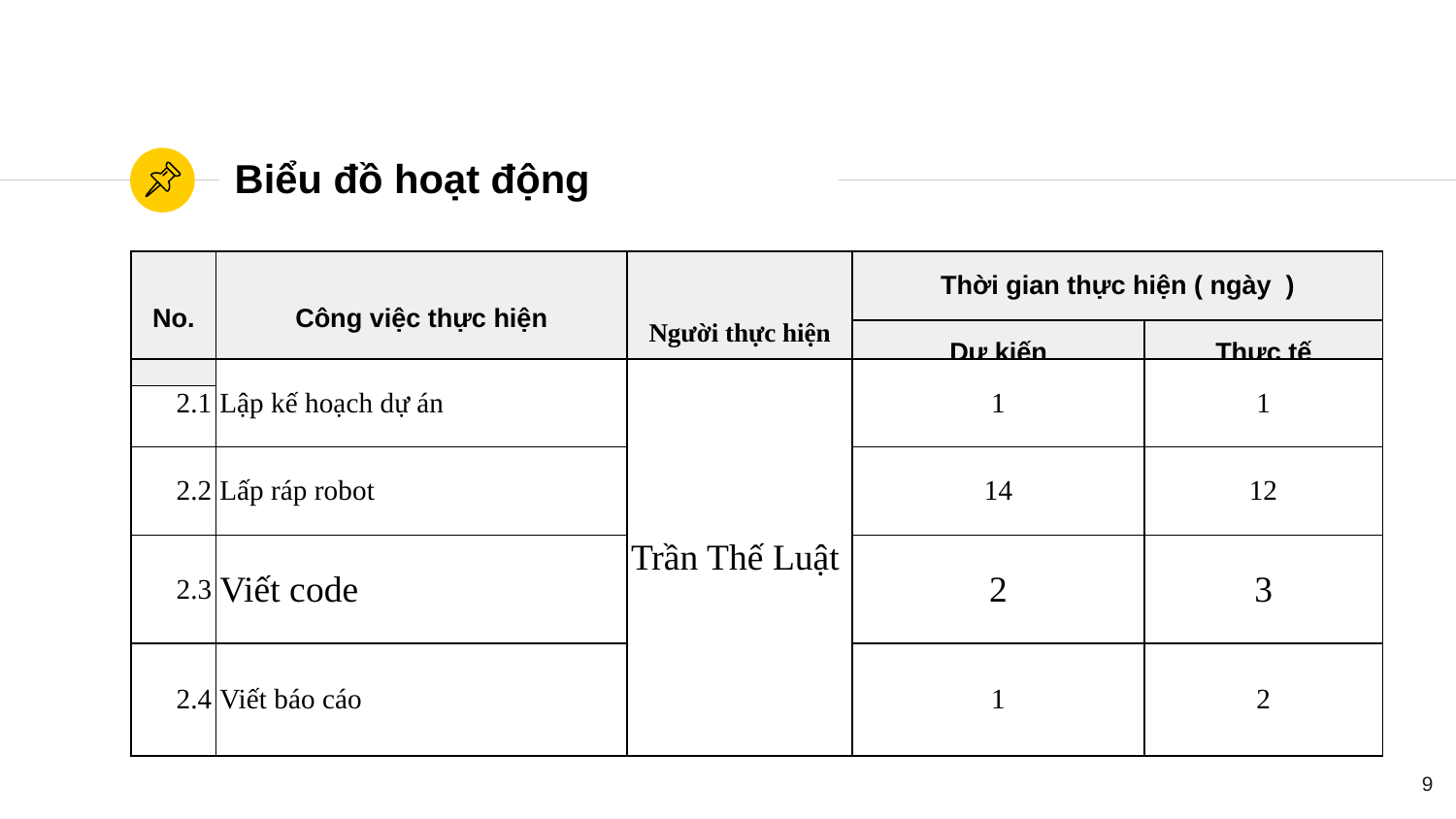

# Biểu đồ hoạt động

| No. | Công việc thực hiện | Người thực hiện | Thời gian thực hiện ( ngày  ) |  |
| --- | --- | --- | --- | --- |
|  |  |  | Dự kiến | Thực tế |

| 2.1 | Lập kế hoạch dự án | Trần Thế Luật | 1 | 1 |
| --- | --- | --- | --- | --- |
| 2.2 | Lấp ráp robot |  | 14 | 12 |
| 2.3 | Viết code |  | 2 | 3 |
| 2.4 | Viết báo cáo |  | 1 | 2 |

9